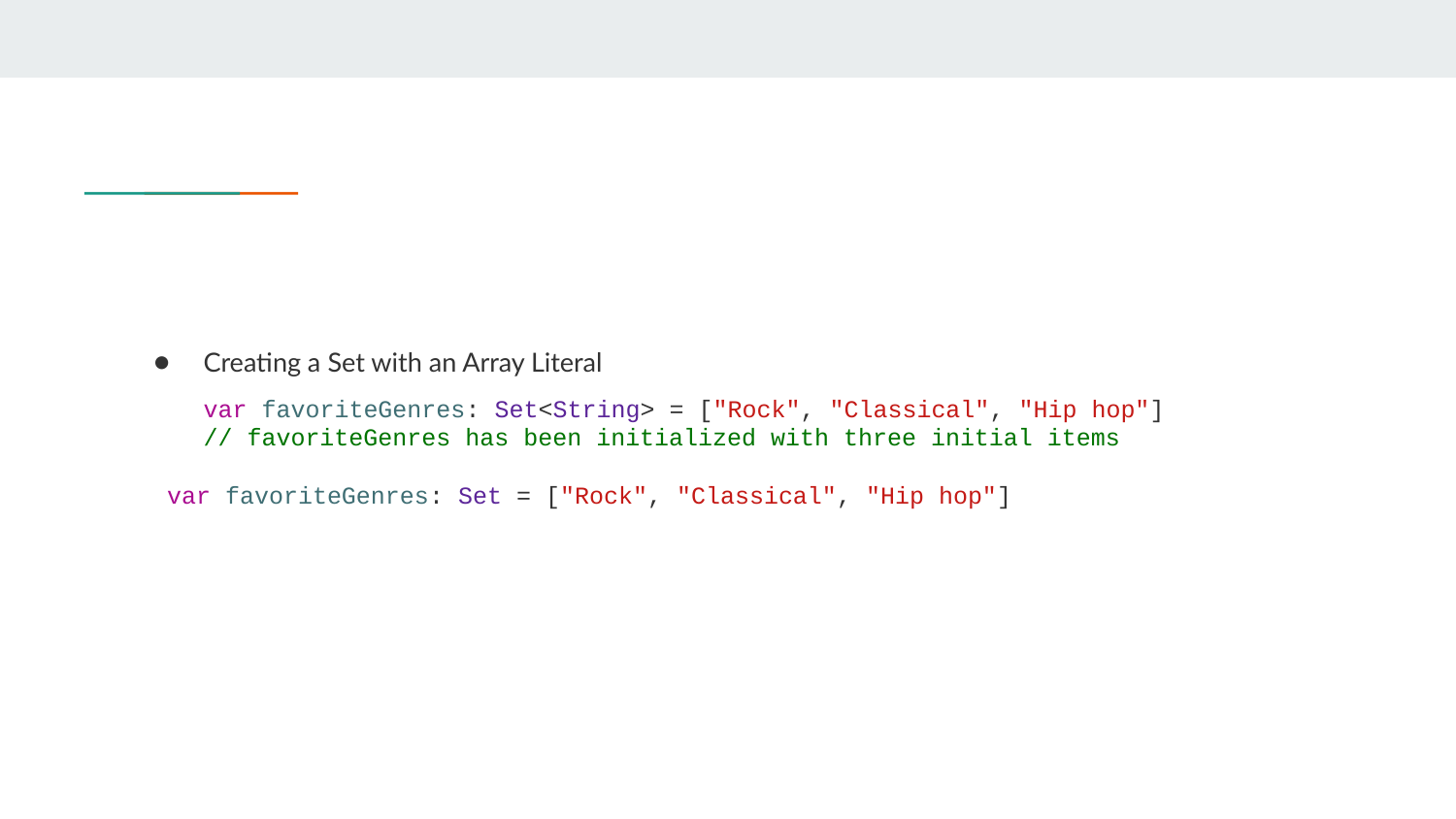

#
Creating a Set with an Array Literal
var favoriteGenres: Set<String> = ["Rock", "Classical", "Hip hop"]
// favoriteGenres has been initialized with three initial items

var favoriteGenres: Set = ["Rock", "Classical", "Hip hop"]